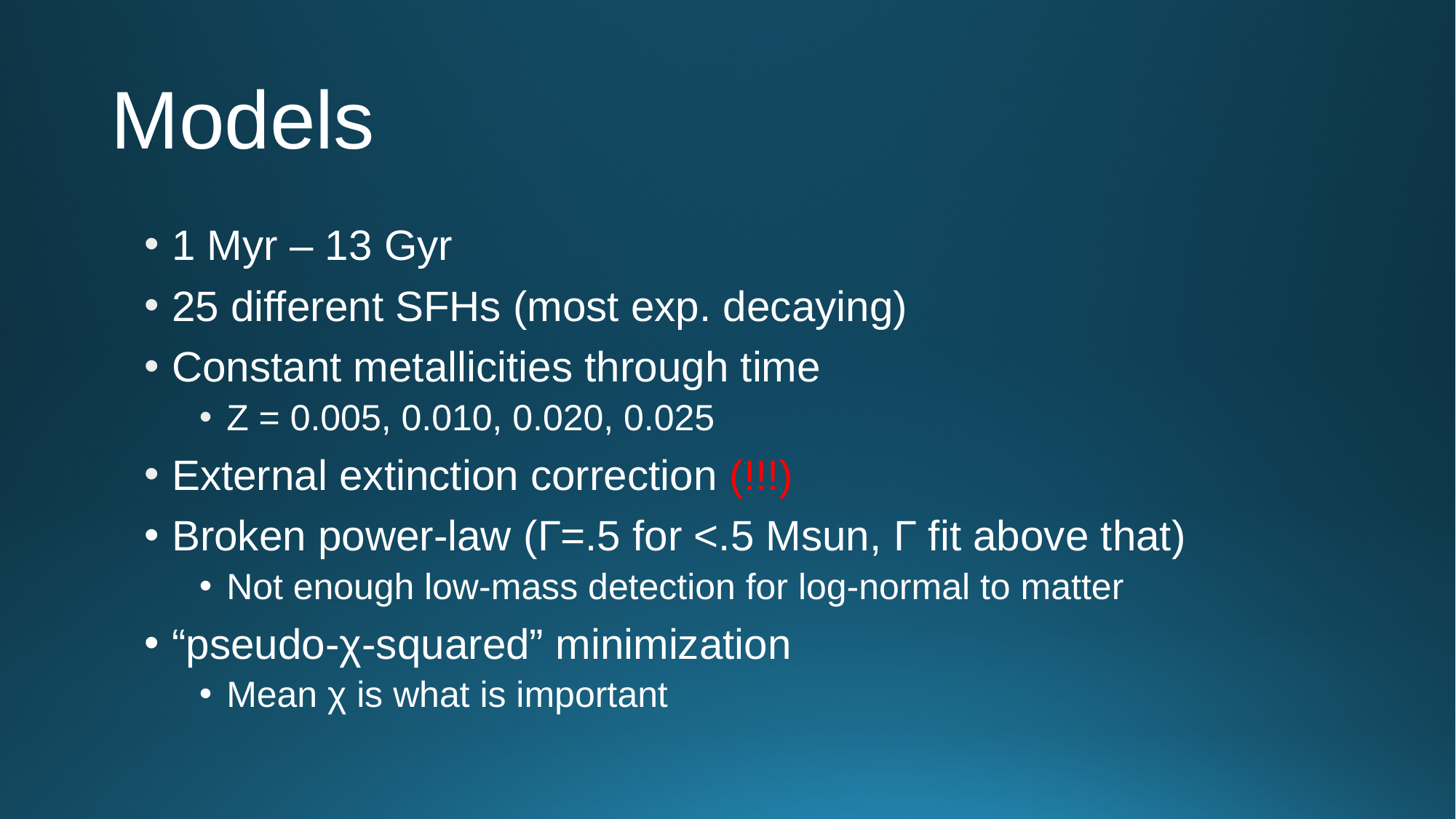

# Models
1 Myr – 13 Gyr
25 different SFHs (most exp. decaying)
Constant metallicities through time
Z = 0.005, 0.010, 0.020, 0.025
External extinction correction (!!!)
Broken power-law (Г=.5 for <.5 Msun, Г fit above that)
Not enough low-mass detection for log-normal to matter
“pseudo-χ-squared” minimization
Mean χ is what is important